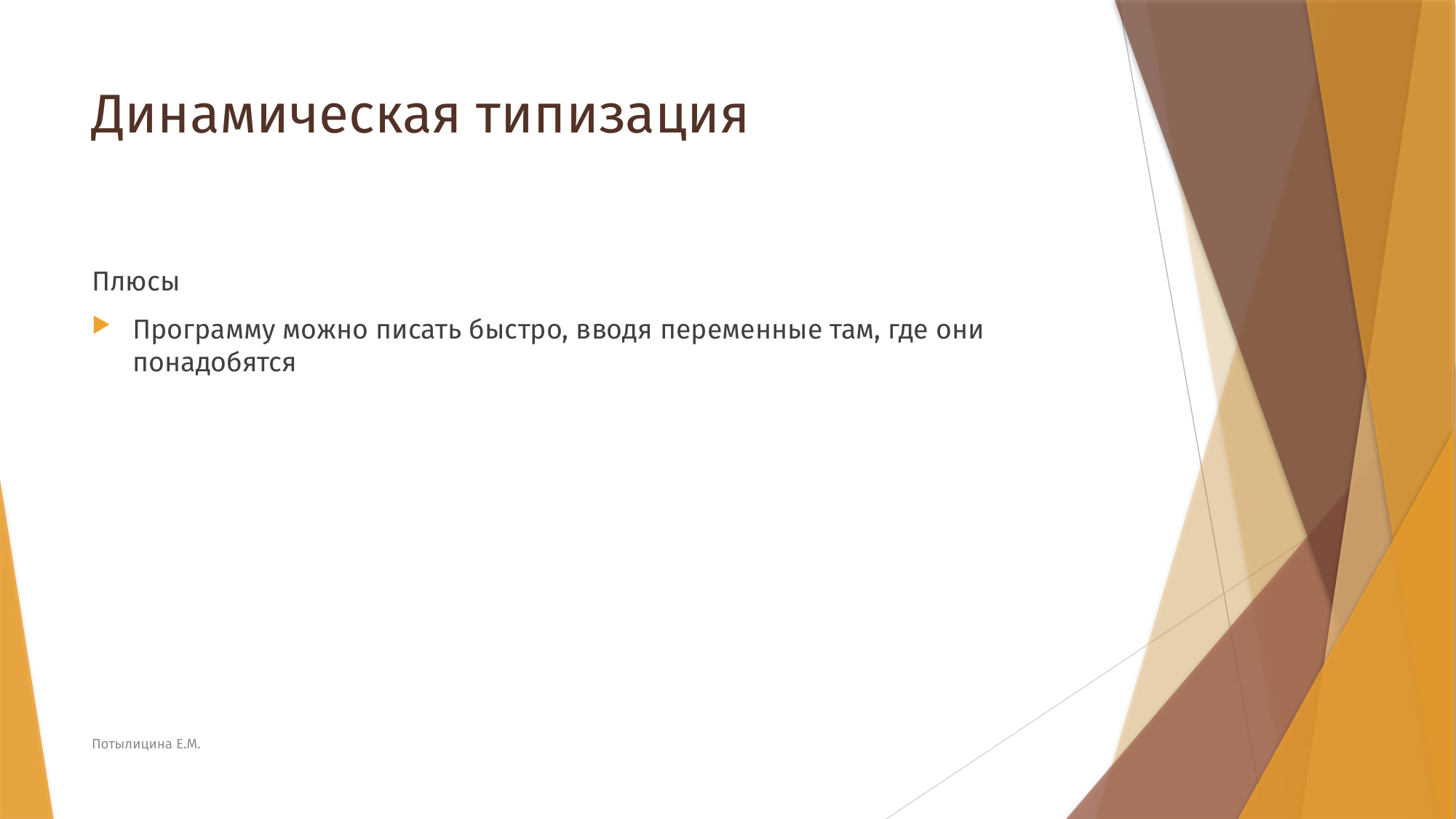

# Динамическая типизация
Плюсы
Программу можно писать быстро, вводя переменные там, где они понадобятся
Потылицина Е.М.